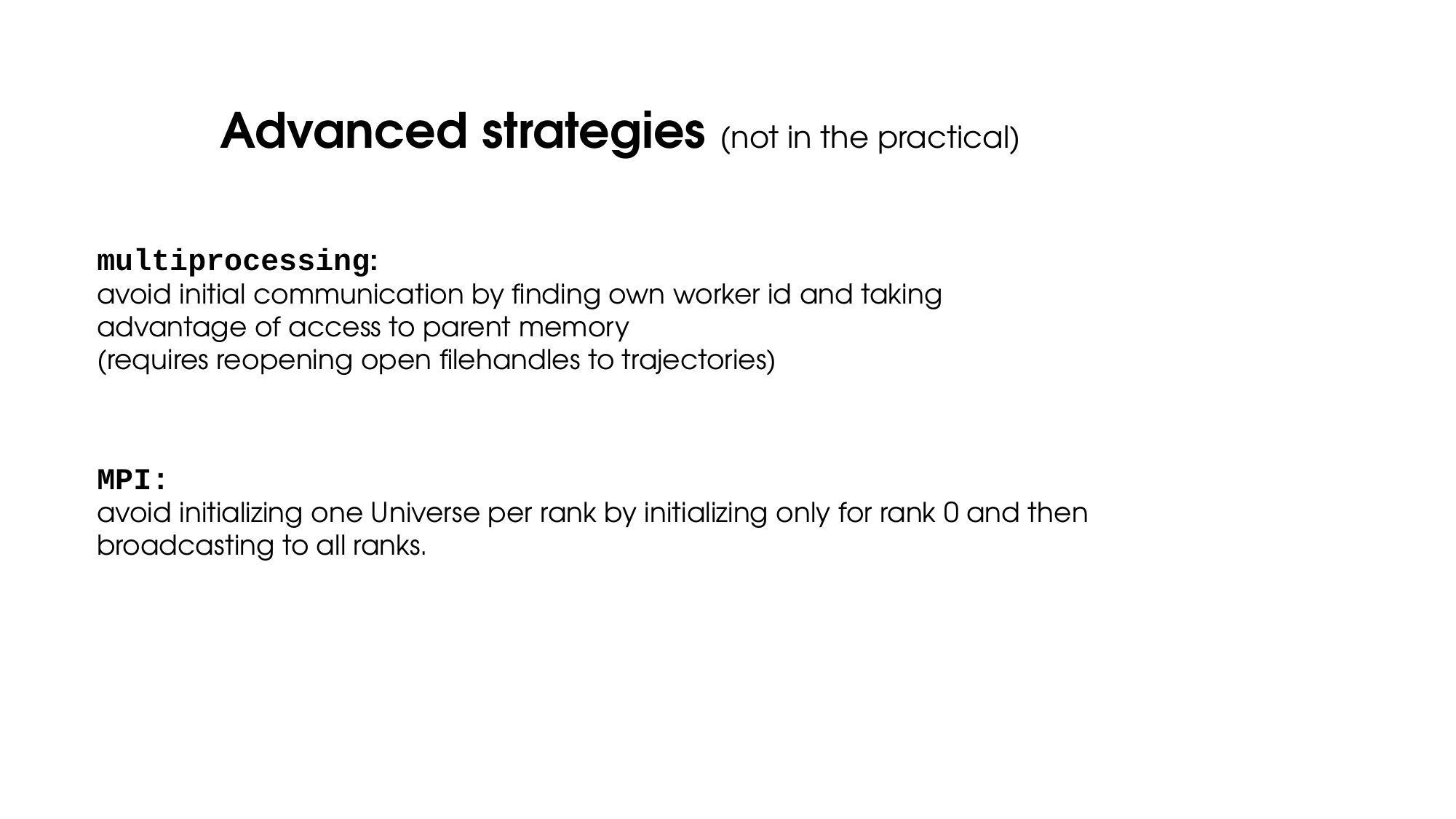

Advanced strategies (not in the practical)
multiprocessing:
avoid initial communication by finding own worker id and taking advantage of access to parent memory
(requires reopening open filehandles to trajectories)
MPI:
avoid initializing one Universe per rank by initializing only for rank 0 and then broadcasting to all ranks.